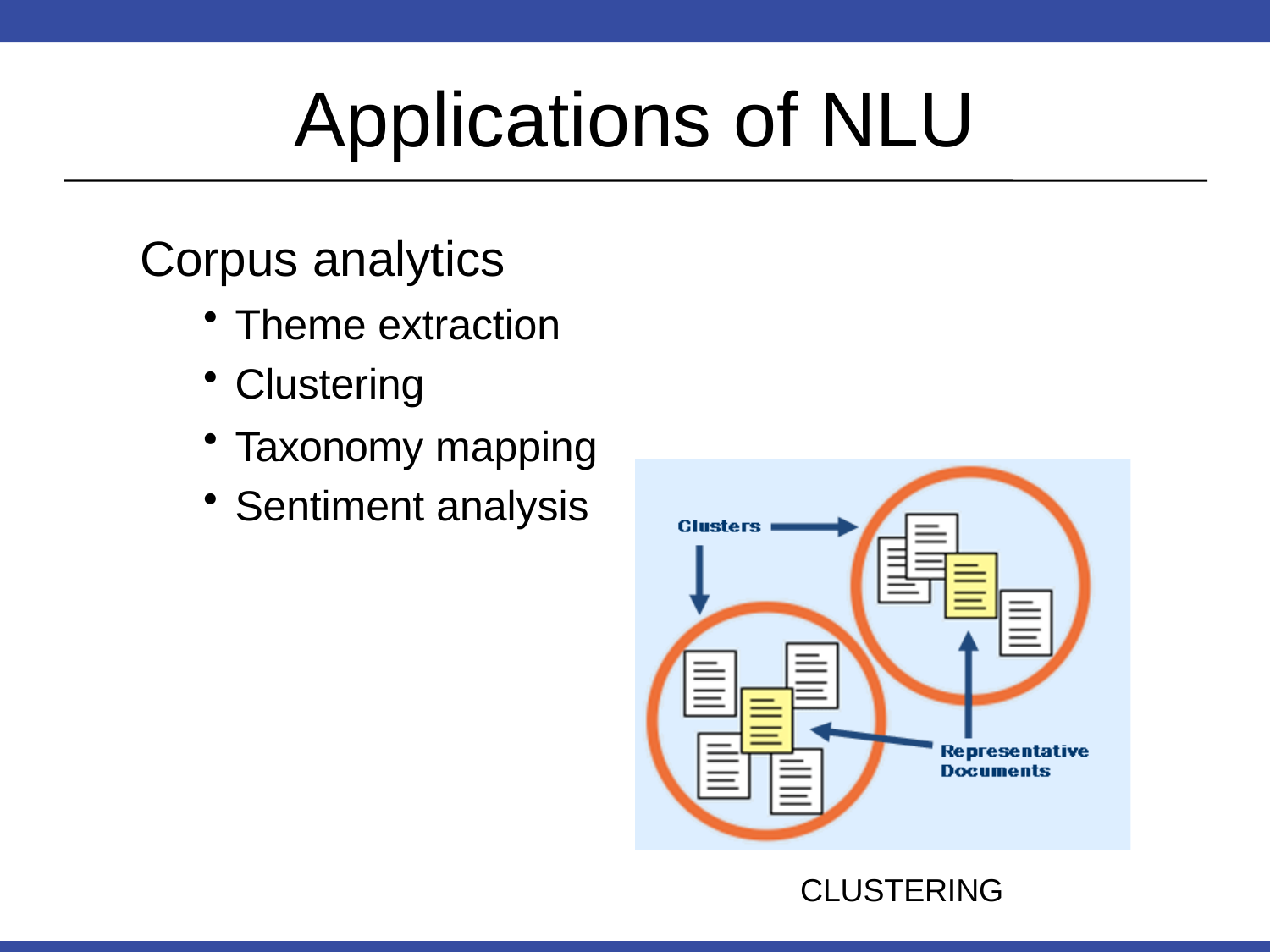

# Applications of NLU

Corpus analytics
Theme extraction
Clustering
Taxonomy mapping
Sentiment analysis

CLUSTERING